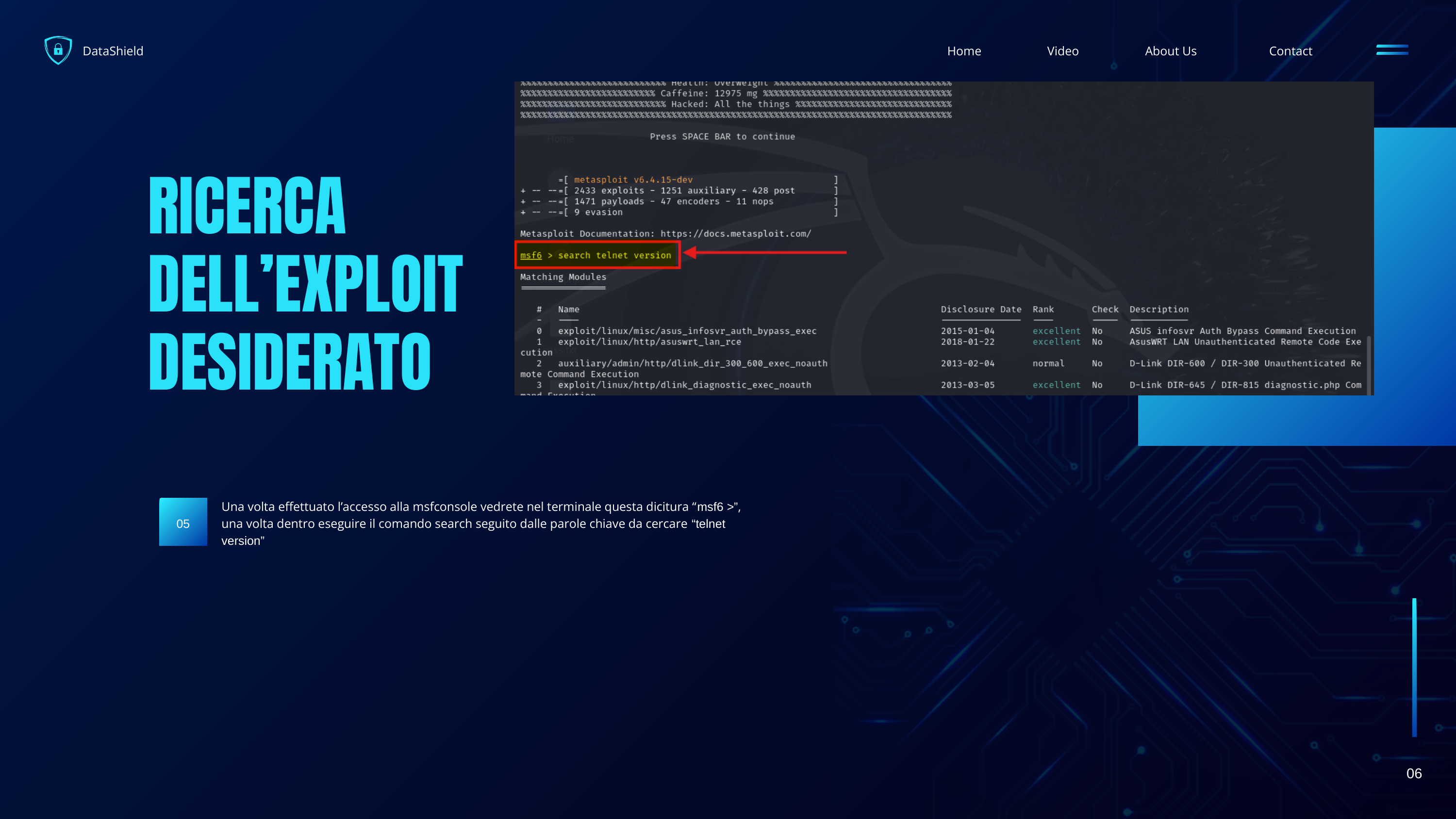

DataShield
Home
Video
About Us
Contact

RICERCA DELL’EXPLOIT DESIDERATO
Una volta effettuato l’accesso alla msfconsole vedrete nel terminale questa dicitura “msf6 >”, una volta dentro eseguire il comando search seguito dalle parole chiave da cercare “telnet version”

05

06